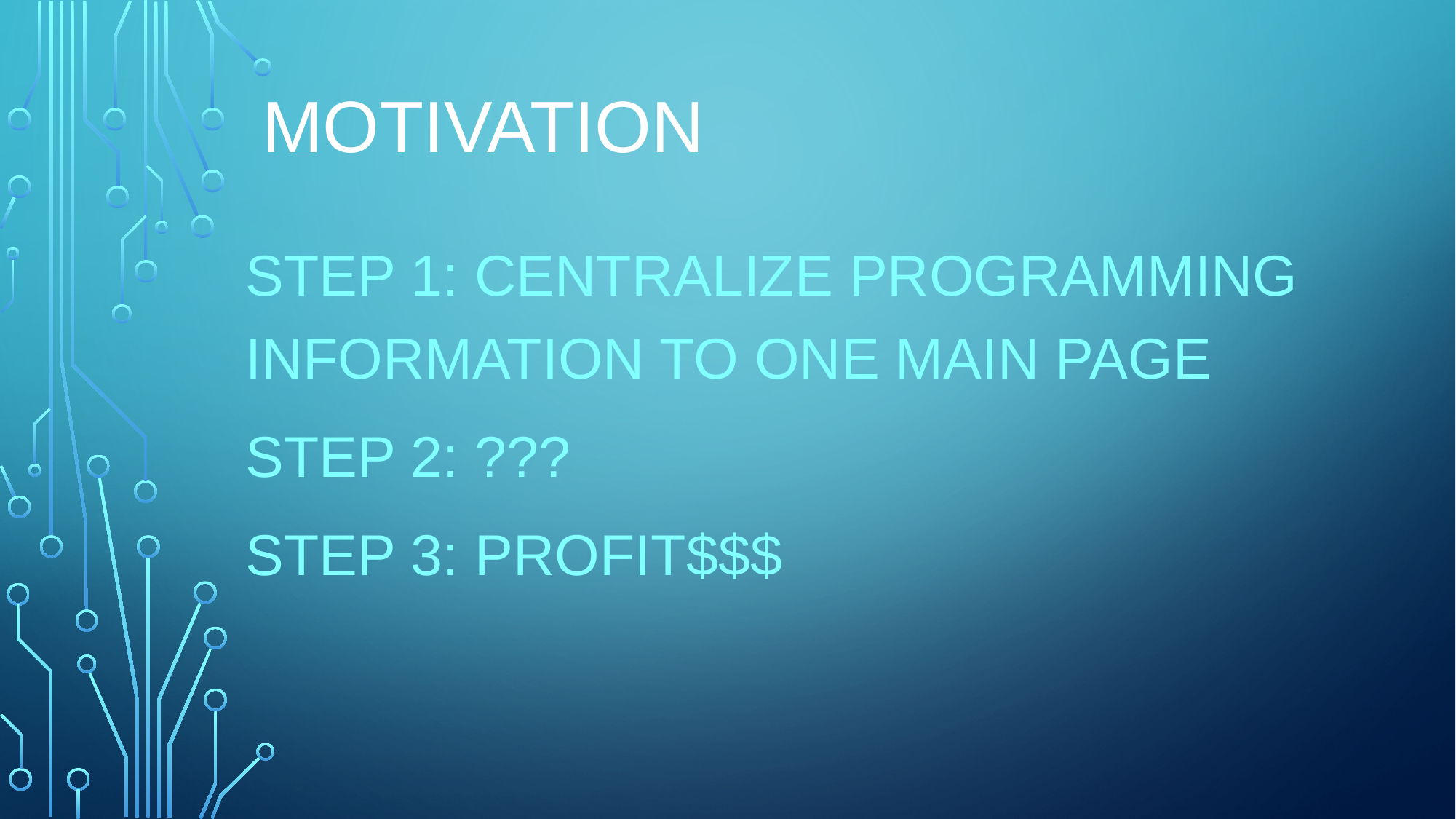

# Motivation
Step 1: centralize programming information to one Main Page
Step 2: ???
Step 3: Profit$$$